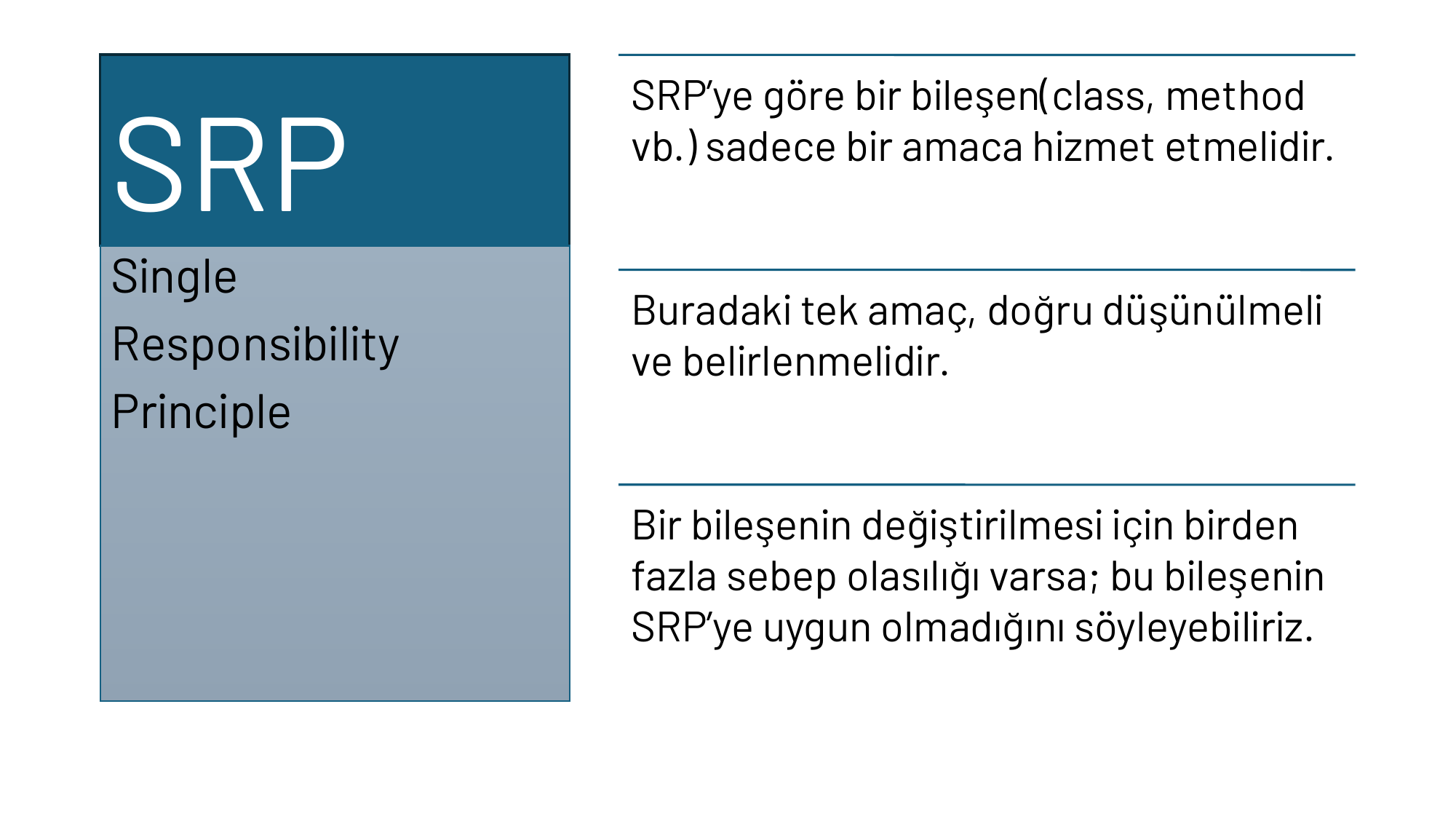

# SRP
SRP’ye göre bir bileşen(class, method vb.) sadece bir amaca hizmet etmelidir.
Buradaki tek amaç, doğru düşünülmeli ve belirlenmelidir.
Bir bileşenin değiştirilmesi için birden fazla sebep olasılığı varsa; bu bileşenin SRP’ye uygun olmadığını söyleyebiliriz.
Single
Responsibility
Principle